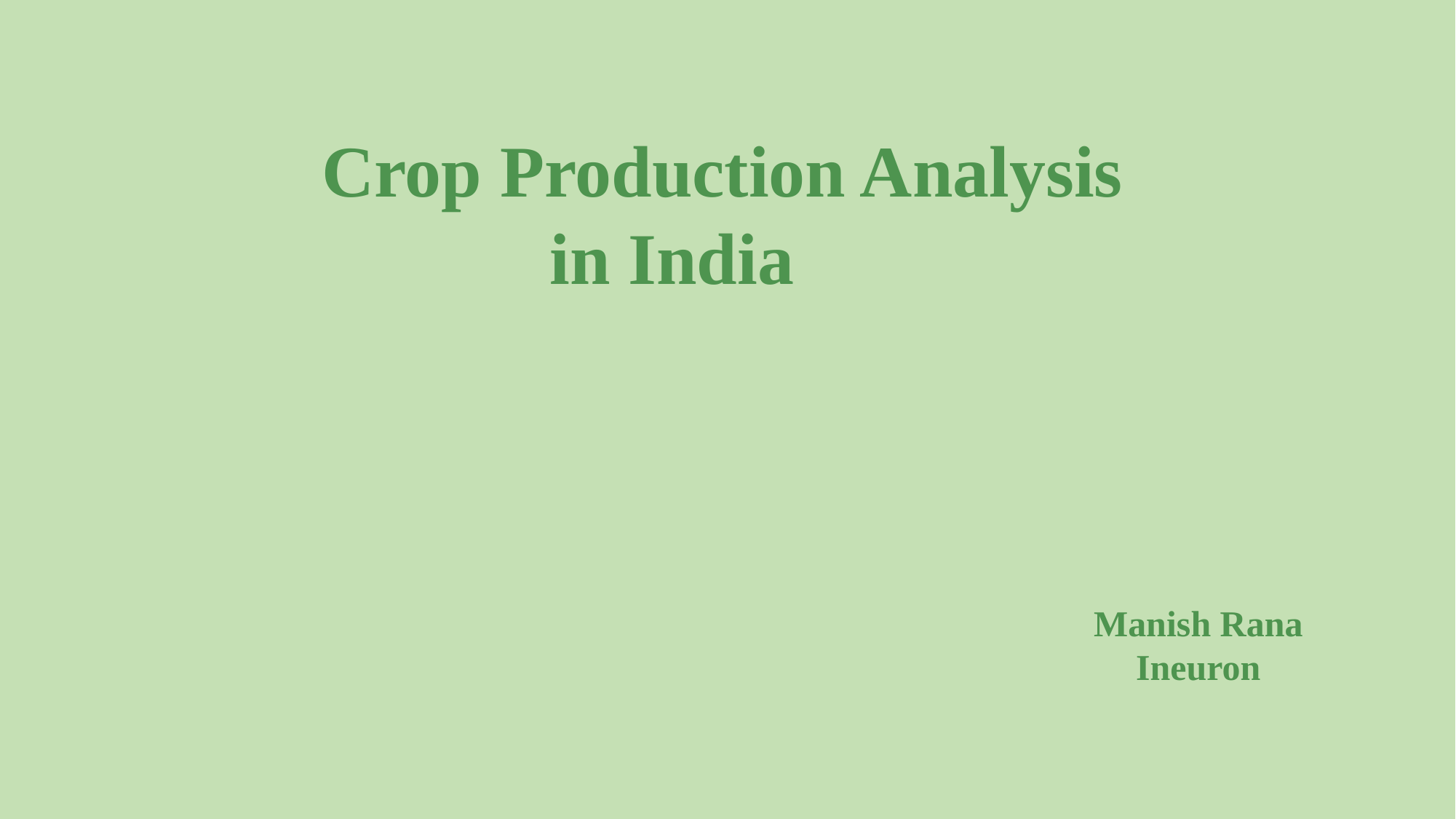

Crop Production Analysis
in India
Manish Rana
Ineuron